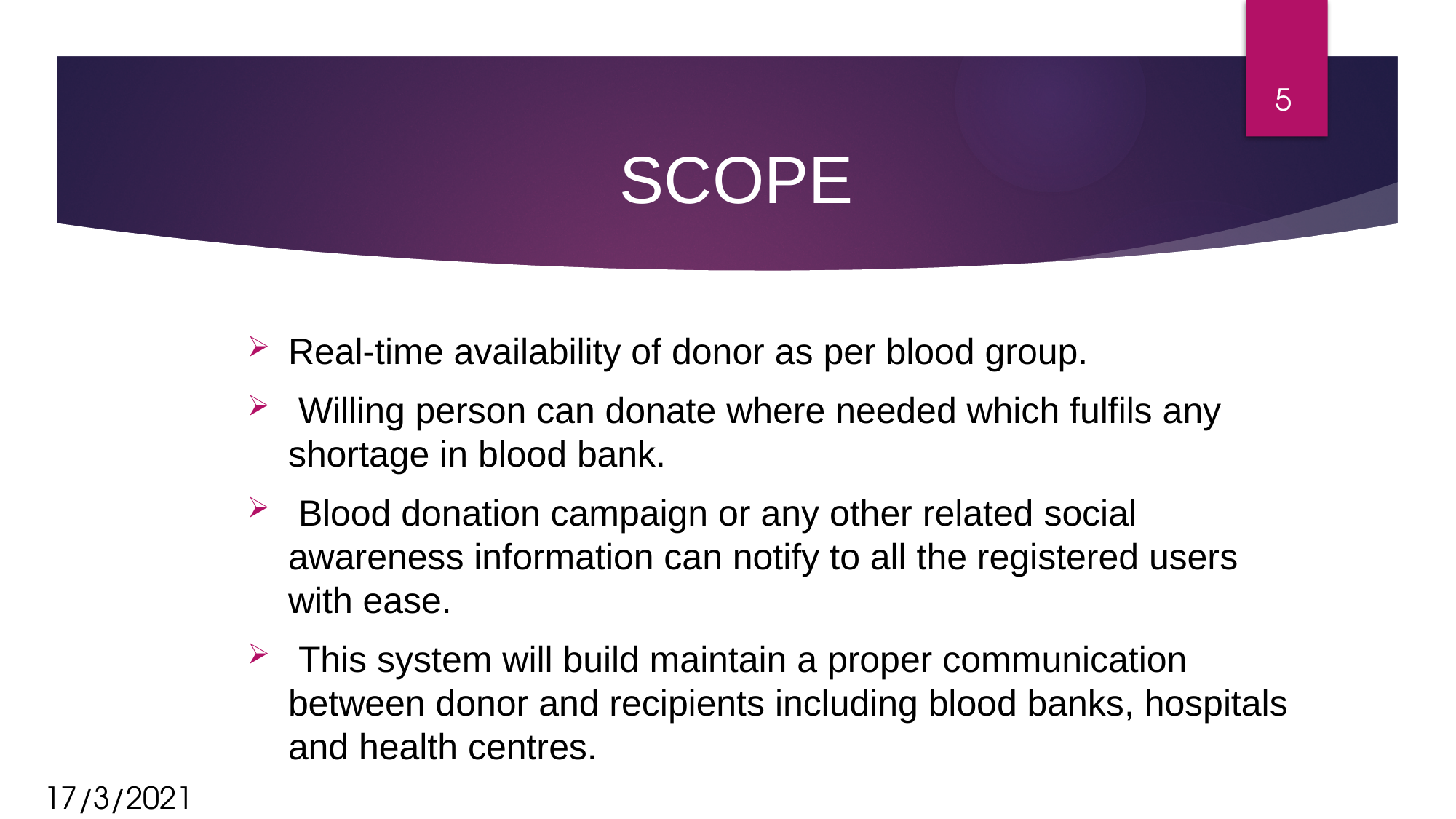

5
# SCOPE
Real-time availability of donor as per blood group.
 Willing person can donate where needed which fulfils any shortage in blood bank.
 Blood donation campaign or any other related social awareness information can notify to all the registered users with ease.
 This system will build maintain a proper communication between donor and recipients including blood banks, hospitals and health centres.

17/3/2021